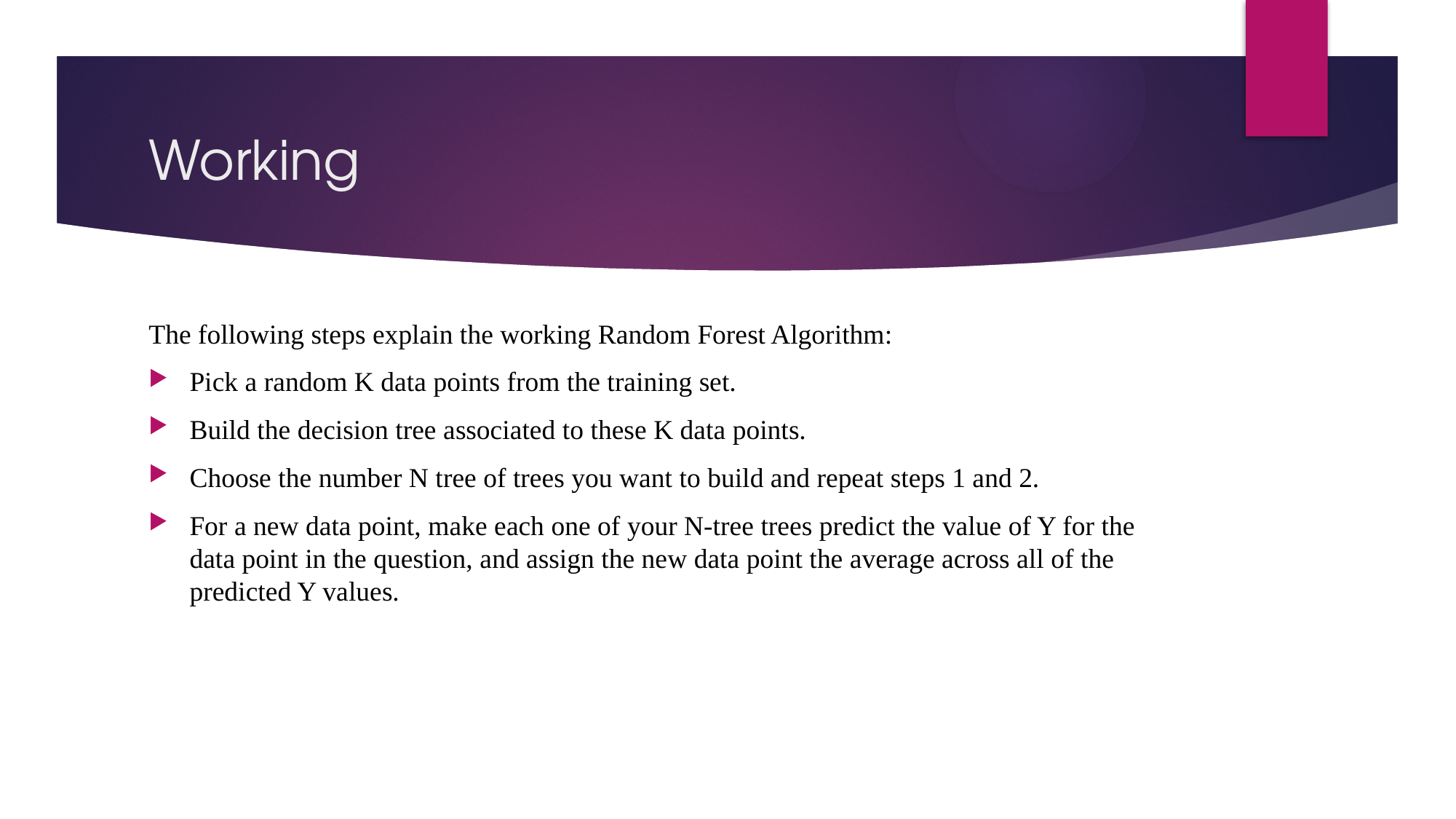

# Working
The following steps explain the working Random Forest Algorithm:
Pick a random K data points from the training set.
Build the decision tree associated to these K data points.
Choose the number N tree of trees you want to build and repeat steps 1 and 2.
For a new data point, make each one of your N-tree trees predict the value of Y for the data point in the question, and assign the new data point the average across all of the predicted Y values.